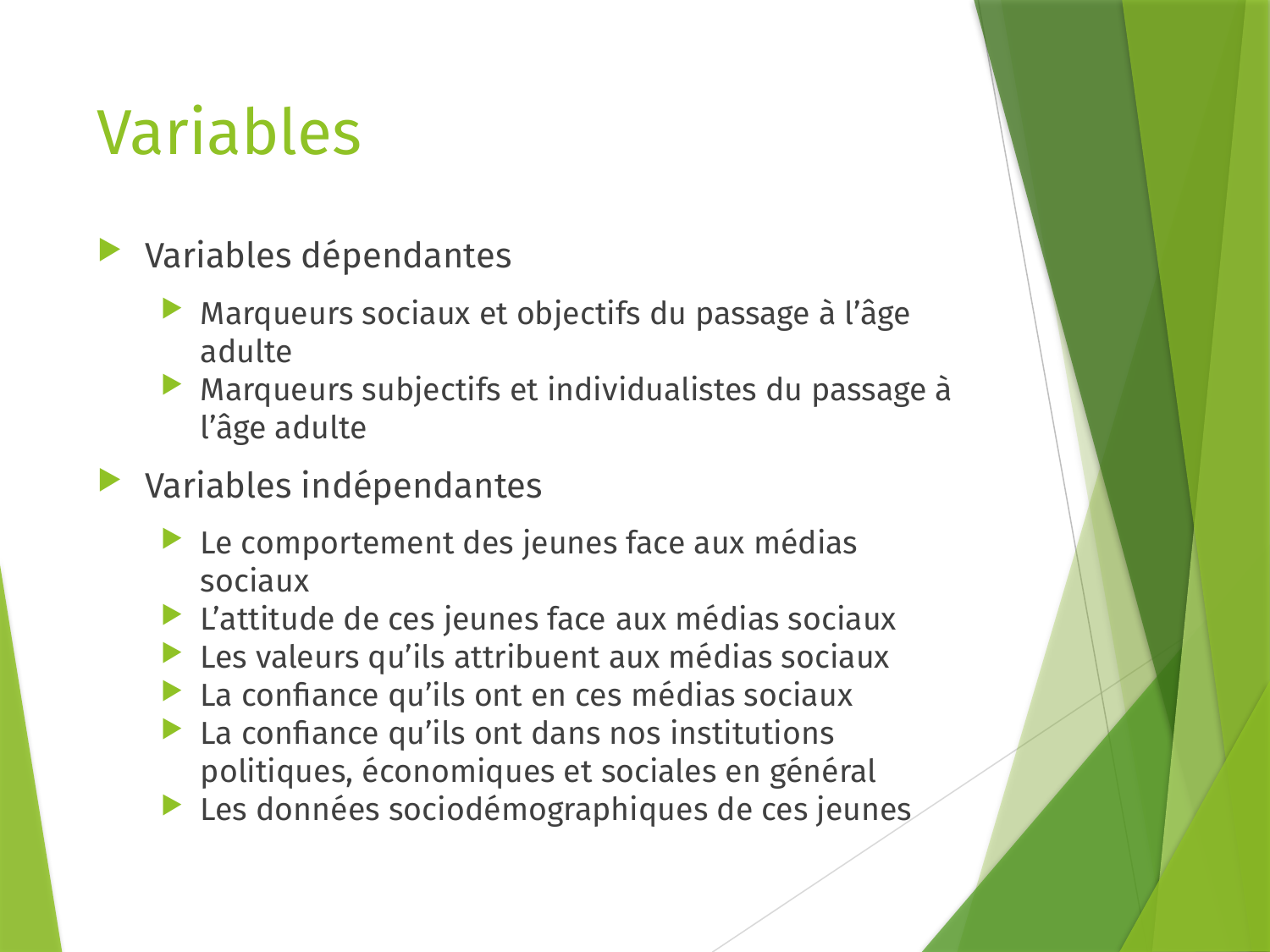

# Variables
Variables dépendantes
Marqueurs sociaux et objectifs du passage à l’âge adulte
Marqueurs subjectifs et individualistes du passage à l’âge adulte
Variables indépendantes
Le comportement des jeunes face aux médias sociaux
L’attitude de ces jeunes face aux médias sociaux
Les valeurs qu’ils attribuent aux médias sociaux
La confiance qu’ils ont en ces médias sociaux
La confiance qu’ils ont dans nos institutions politiques, économiques et sociales en général
Les données sociodémographiques de ces jeunes